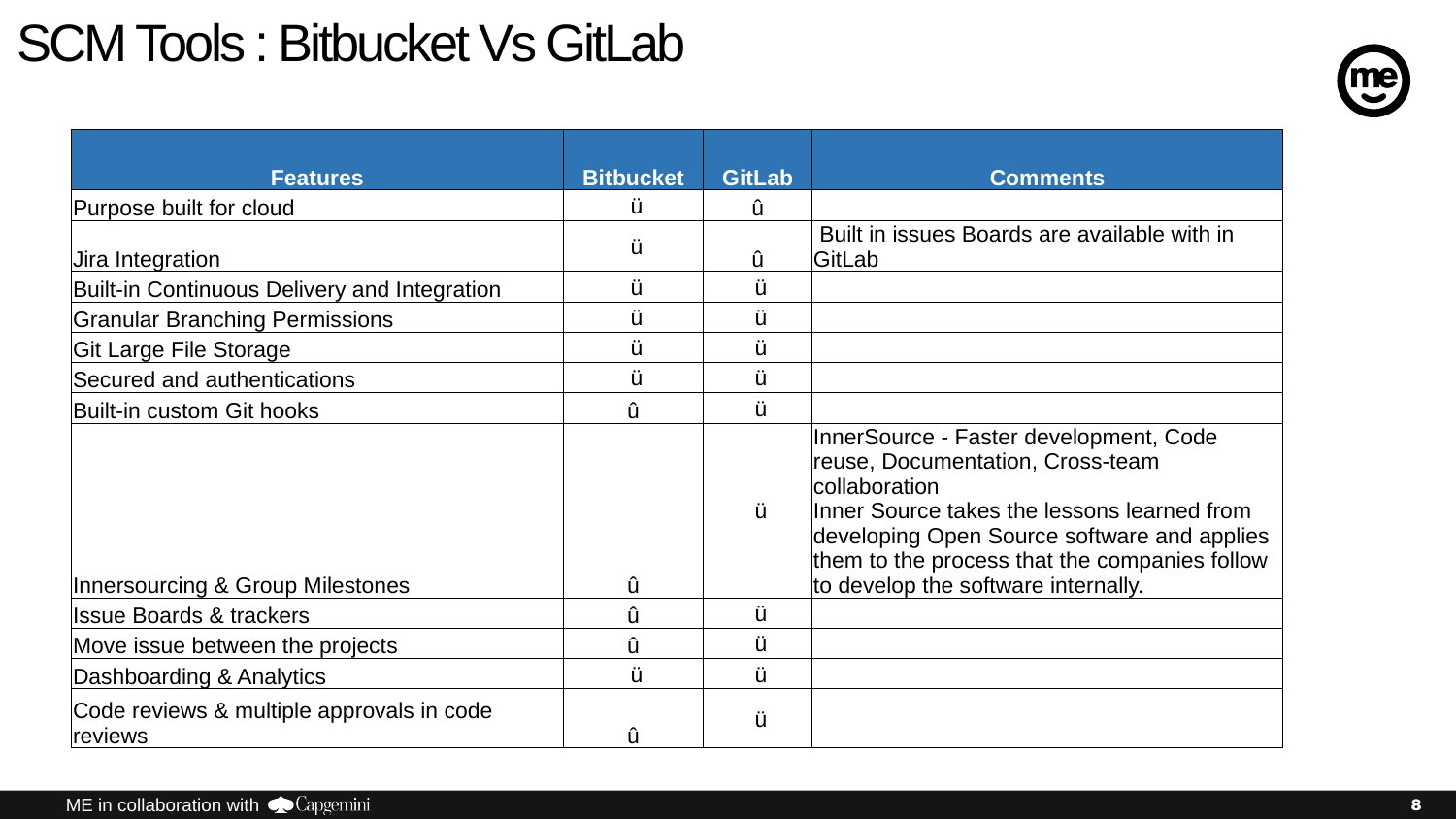

# SCM Tools : Bitbucket Vs GitLab
| Features | Bitbucket | GitLab | Comments |
| --- | --- | --- | --- |
| Purpose built for cloud | ü | û |  |
| Jira Integration | ü | û | Built in issues Boards are available with in GitLab |
| Built-in Continuous Delivery and Integration | ü | ü |  |
| Granular Branching Permissions | ü | ü |  |
| Git Large File Storage | ü | ü |  |
| Secured and authentications | ü | ü |  |
| Built-in custom Git hooks | û | ü |  |
| Innersourcing & Group Milestones | û | ü | InnerSource - Faster development, Code reuse, Documentation, Cross-team collaboration Inner Source takes the lessons learned from developing Open Source software and applies them to the process that the companies follow to develop the software internally. |
| Issue Boards & trackers | û | ü |  |
| Move issue between the projects | û | ü |  |
| Dashboarding & Analytics | ü | ü |  |
| Code reviews & multiple approvals in code reviews | û | ü |  |
8